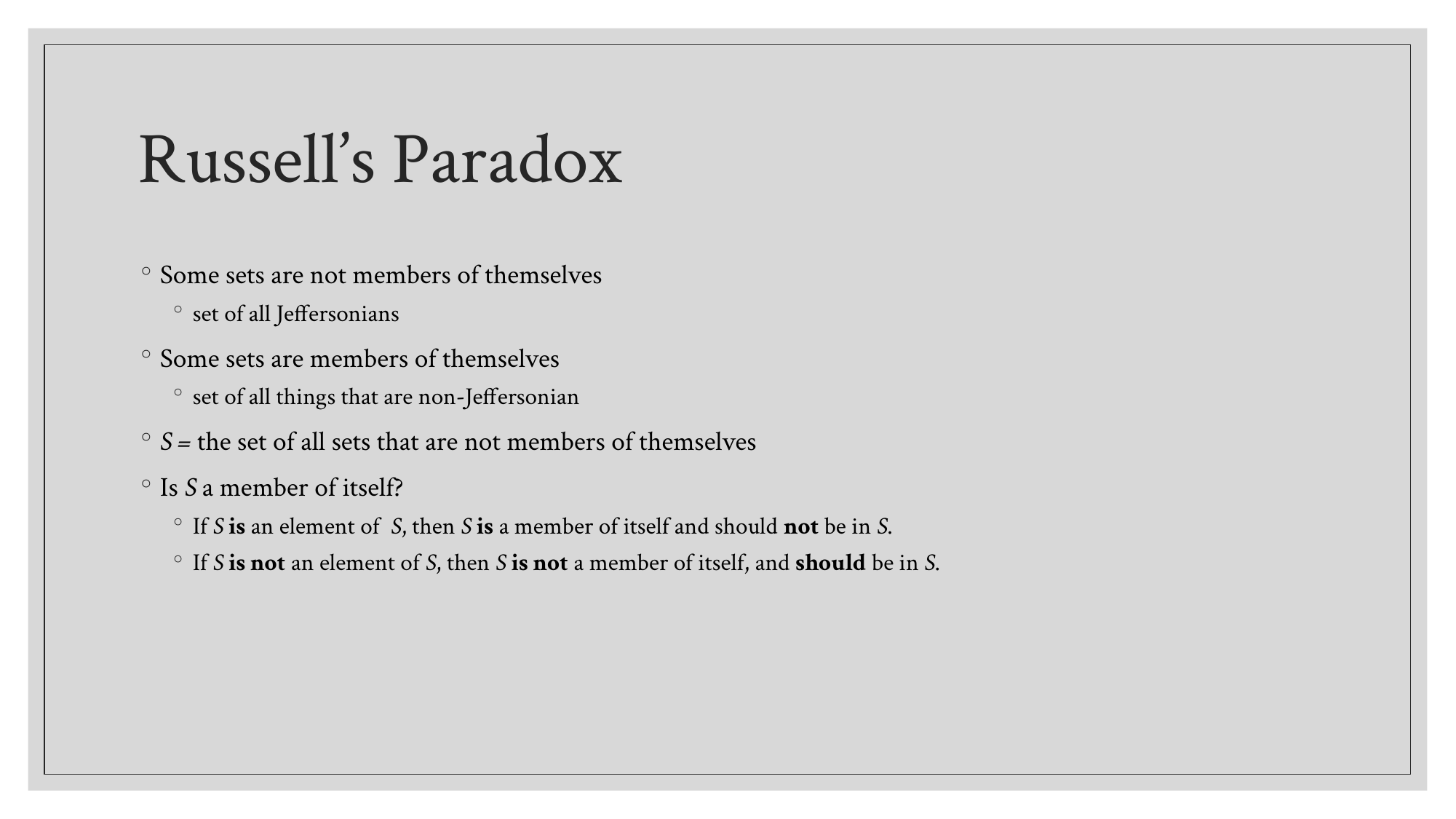

# Russell’s Paradox
Some sets are not members of themselves
set of all Jeffersonians
Some sets are members of themselves
set of all things that are non-Jeffersonian
S = the set of all sets that are not members of themselves
Is S a member of itself?
If S is an element of  S, then S is a member of itself and should not be in S.
If S is not an element of S, then S is not a member of itself, and should be in S.